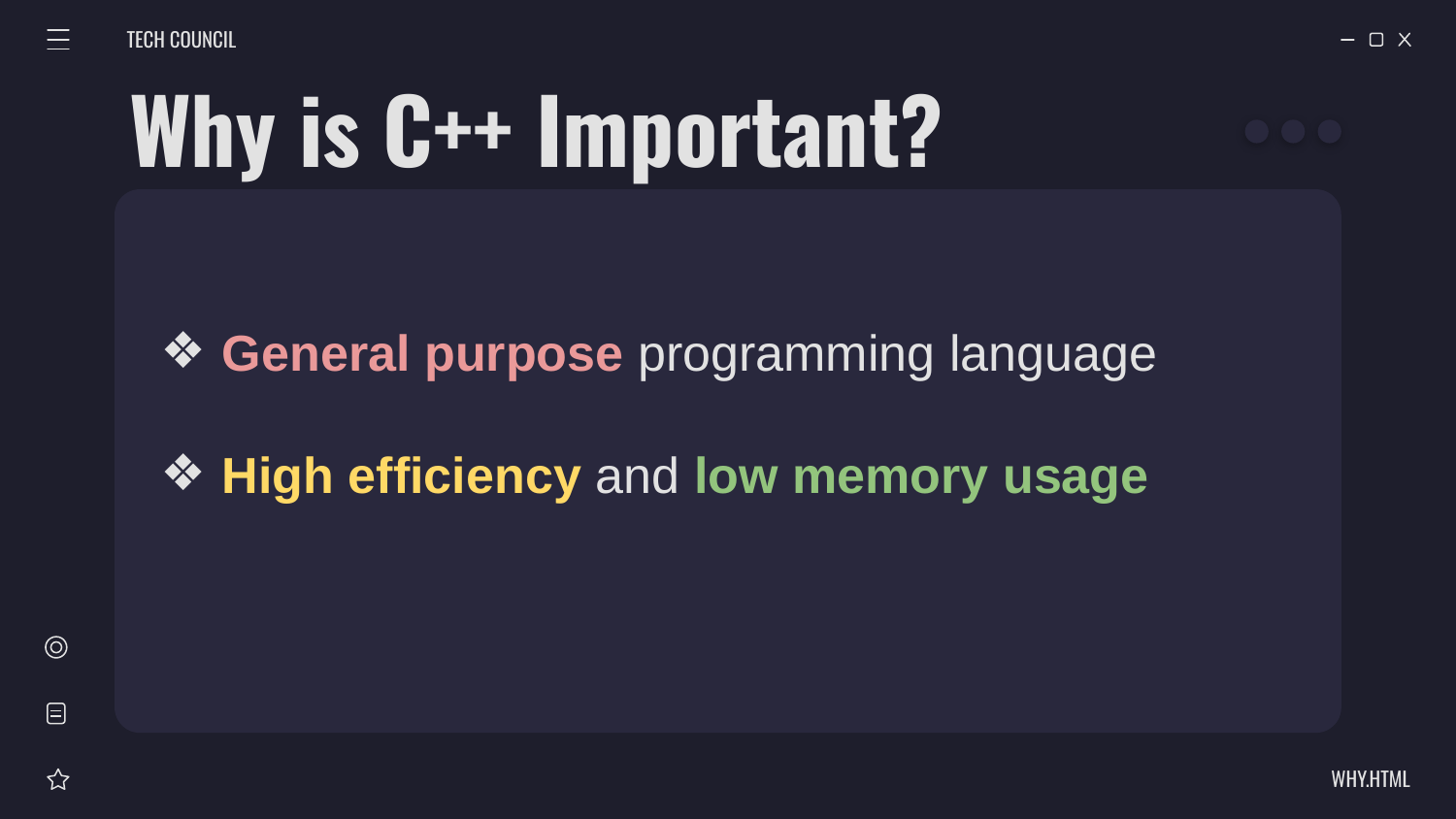

TECH COUNCIL

# Why is C++ Important?

General purpose programming language
High efficiency and low memory usage

WHY.HTML